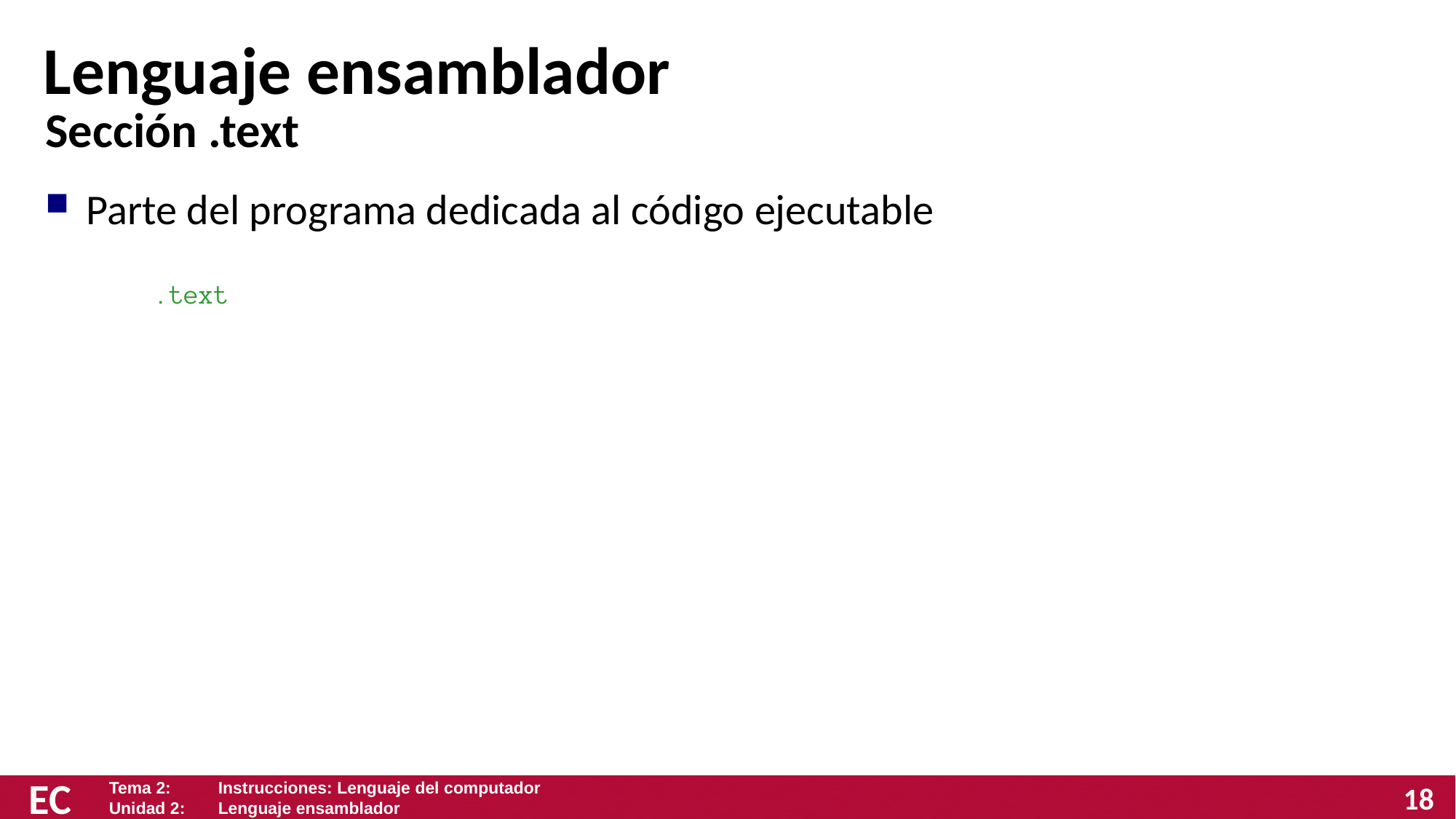

# Lenguaje ensamblador
Sección .text
Parte del programa dedicada al código ejecutable

	.text